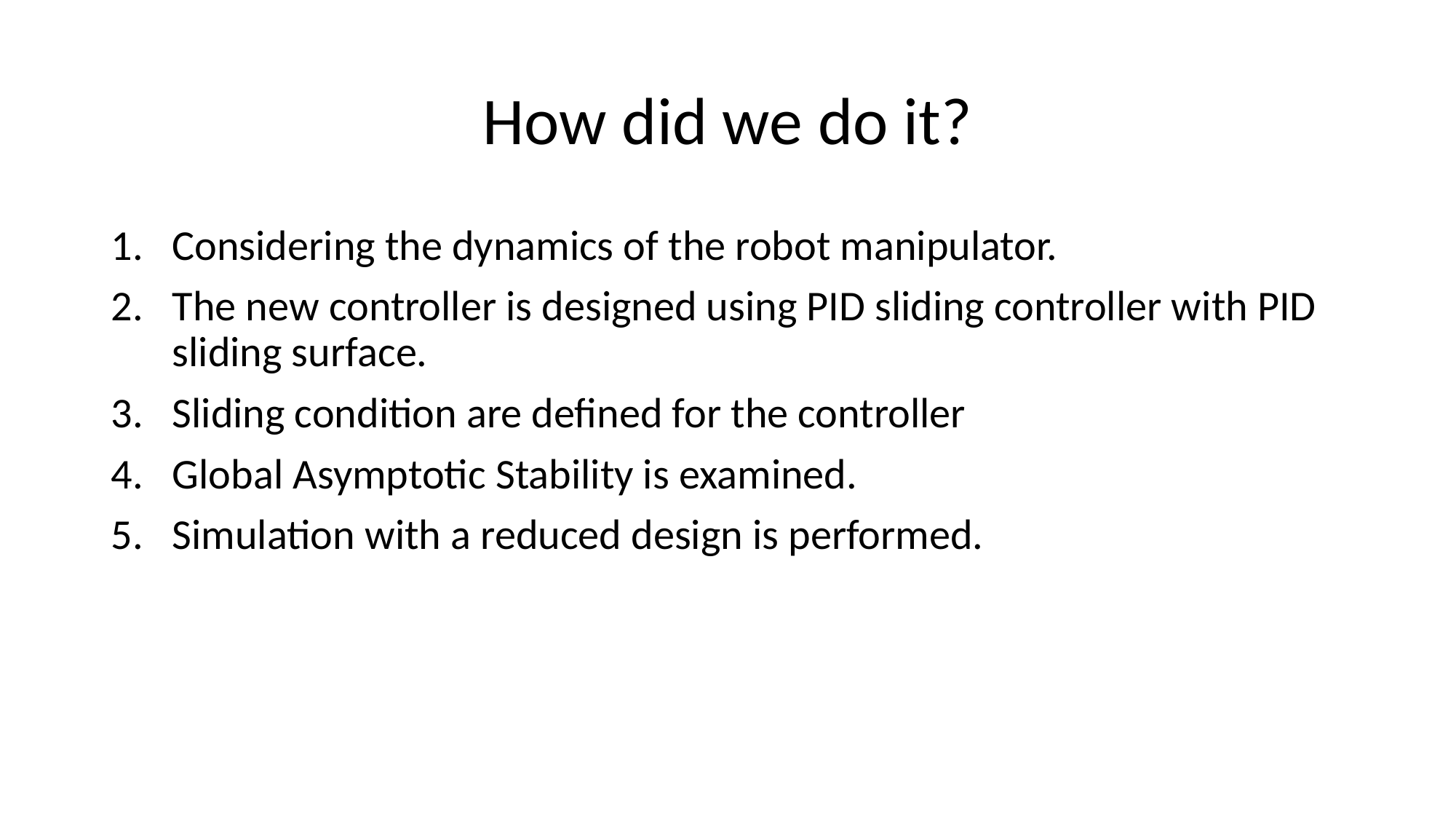

# How did we do it?
Considering the dynamics of the robot manipulator.
The new controller is designed using PID sliding controller with PID sliding surface.
Sliding condition are defined for the controller
Global Asymptotic Stability is examined.
Simulation with a reduced design is performed.